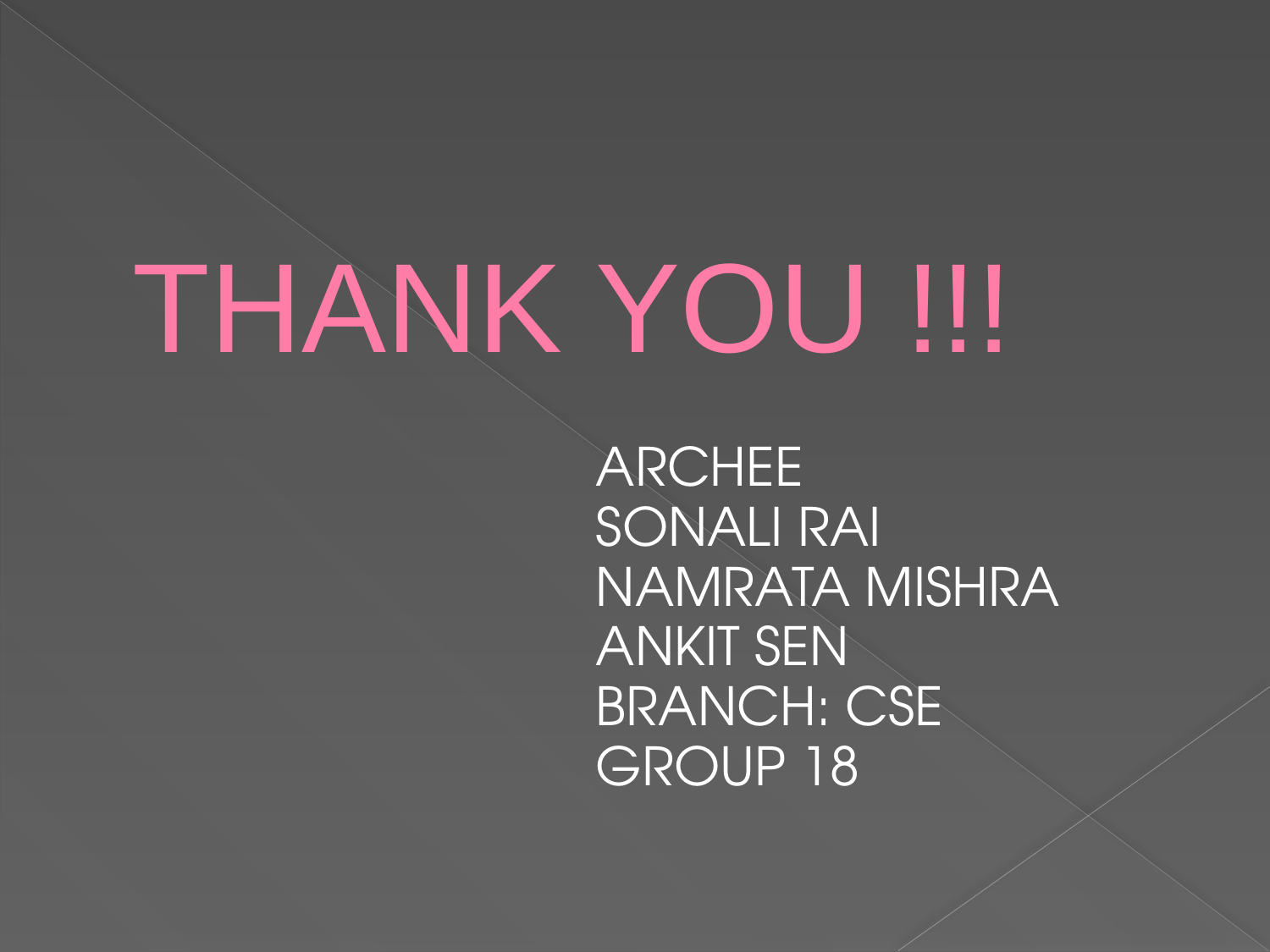

# THANK YOU !!!

                                   ARCHEE
                                   SONALI RAI
                                   NAMRATA MISHRA
                                   ANKIT SEN
                                   BRANCH: CSE
                                   GROUP 18